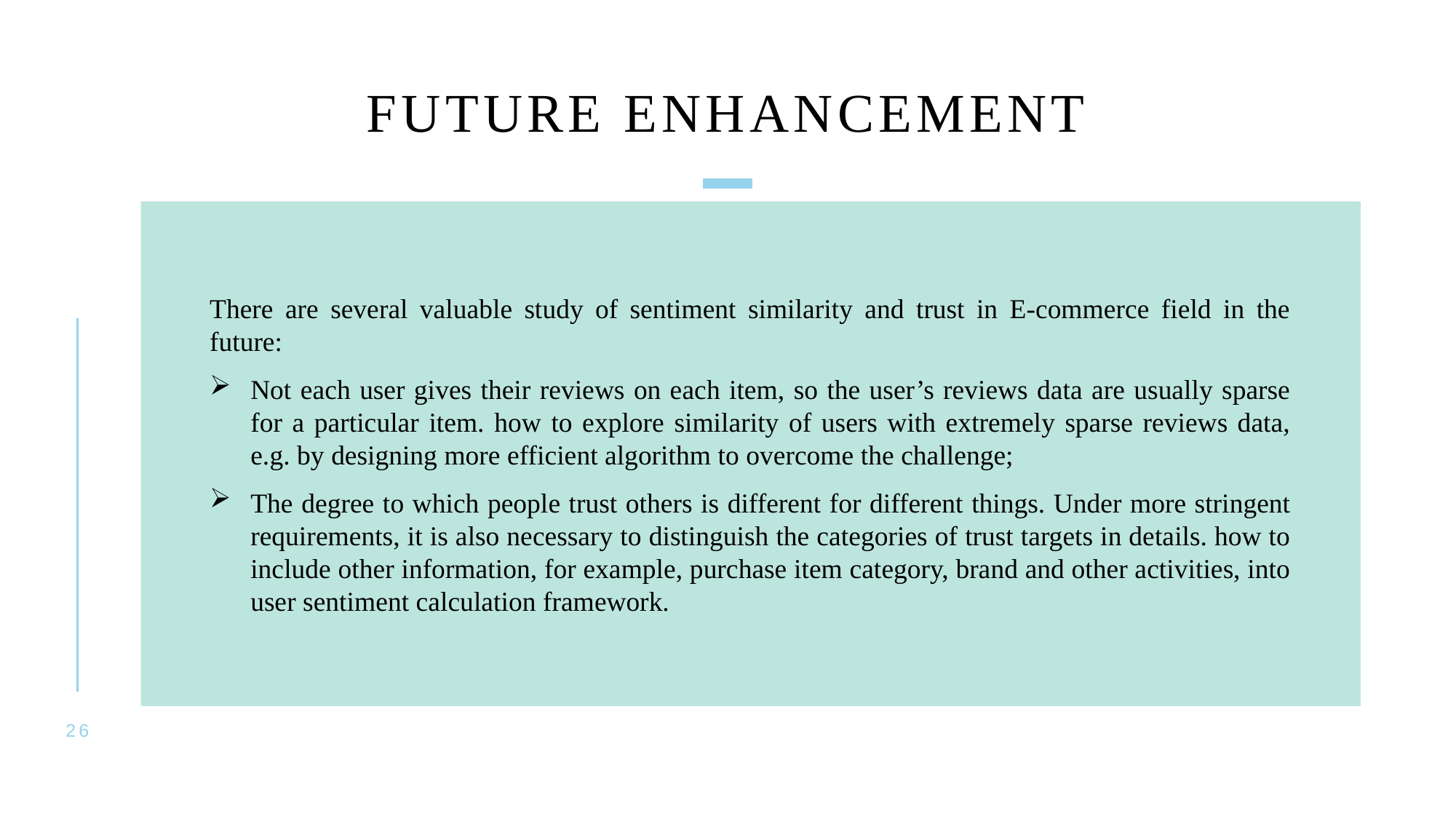

# FUTURE ENHANCEMENT
There are several valuable study of sentiment similarity and trust in E-commerce field in the future:
Not each user gives their reviews on each item, so the user’s reviews data are usually sparse for a particular item. how to explore similarity of users with extremely sparse reviews data, e.g. by designing more efficient algorithm to overcome the challenge;
The degree to which people trust others is different for different things. Under more stringent requirements, it is also necessary to distinguish the categories of trust targets in details. how to include other information, for example, purchase item category, brand and other activities, into user sentiment calculation framework.
26